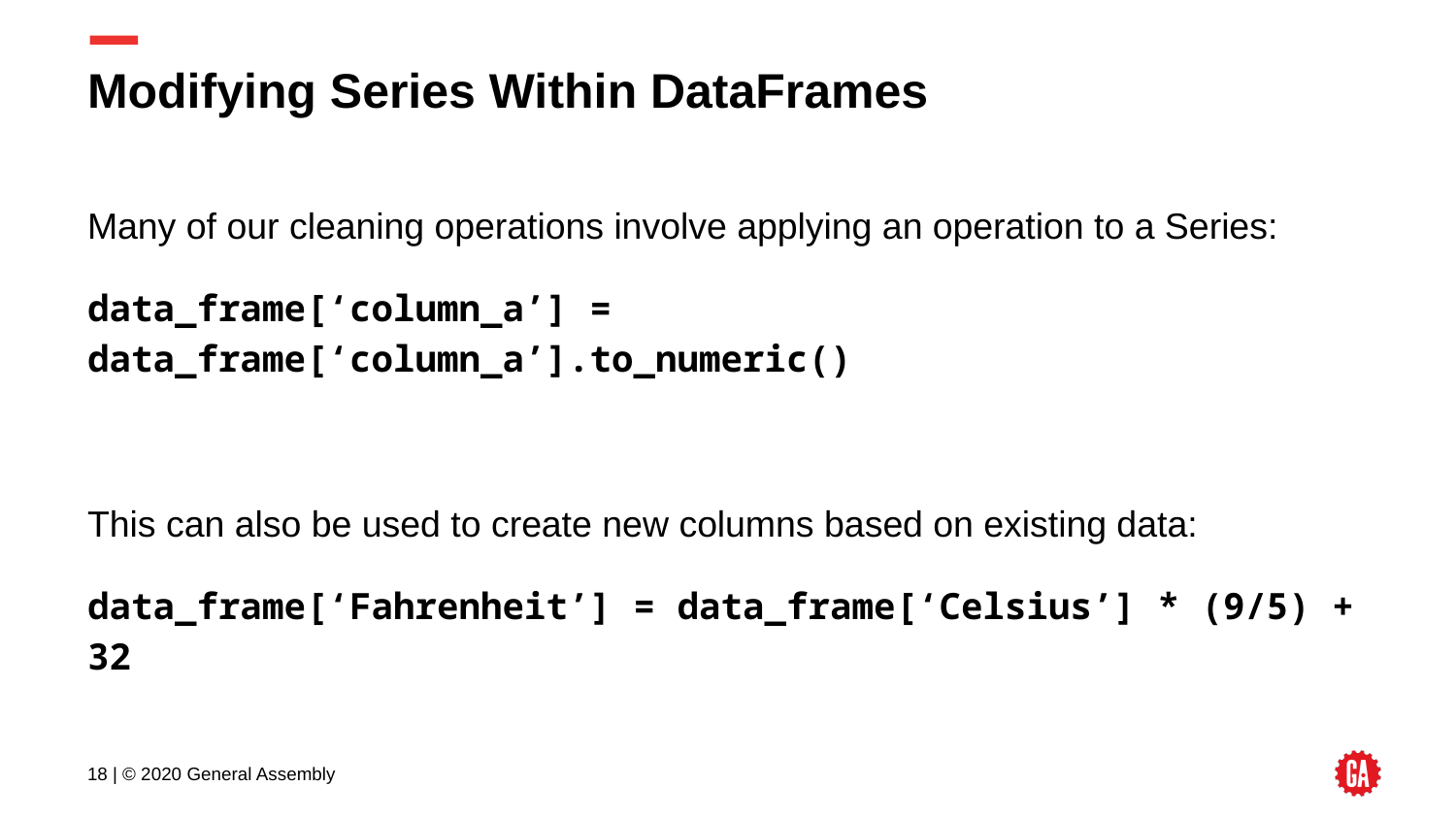

# Modifying Series Within DataFrames
Many of our cleaning operations involve applying an operation to a Series:
data_frame[‘column_a’] = data_frame[‘column_a’].to_numeric()

This can also be used to create new columns based on existing data:
data_frame[‘Fahrenheit’] = data_frame[‘Celsius’] * (9/5) + 32

18 | © 2020 General Assembly